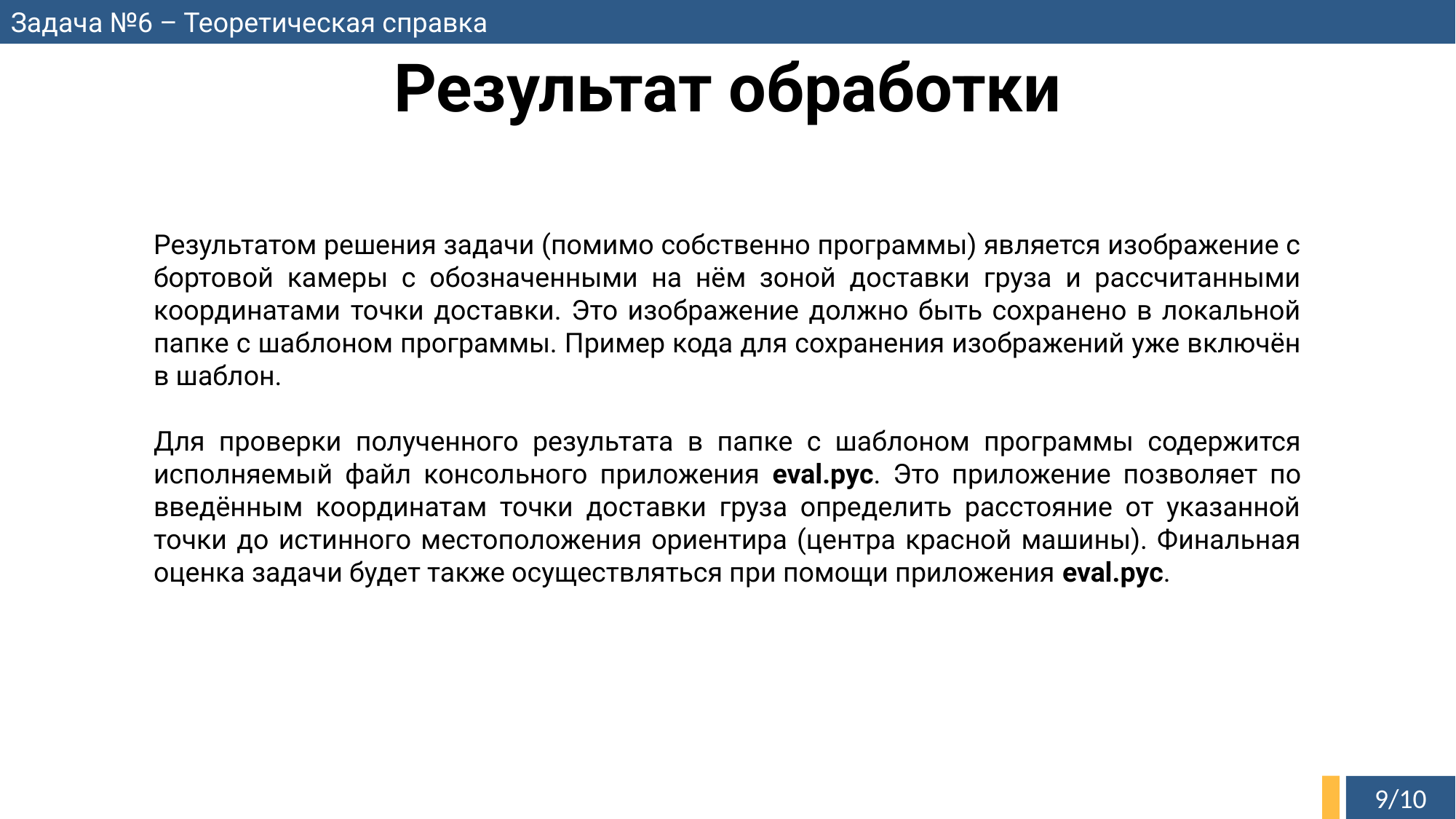

Задача №6 – Теоретическая справка
# Результат обработки
Результатом решения задачи (помимо собственно программы) является изображение с бортовой камеры с обозначенными на нём зоной доставки груза и рассчитанными координатами точки доставки. Это изображение должно быть сохранено в локальной папке с шаблоном программы. Пример кода для сохранения изображений уже включён в шаблон.

Для проверки полученного результата в папке с шаблоном программы содержится исполняемый файл консольного приложения eval.pyc. Это приложение позволяет по введённым координатам точки доставки груза определить расстояние от указанной точки до истинного местоположения ориентира (центра красной машины). Финальная оценка задачи будет также осуществляться при помощи приложения eval.pyc.

9/10